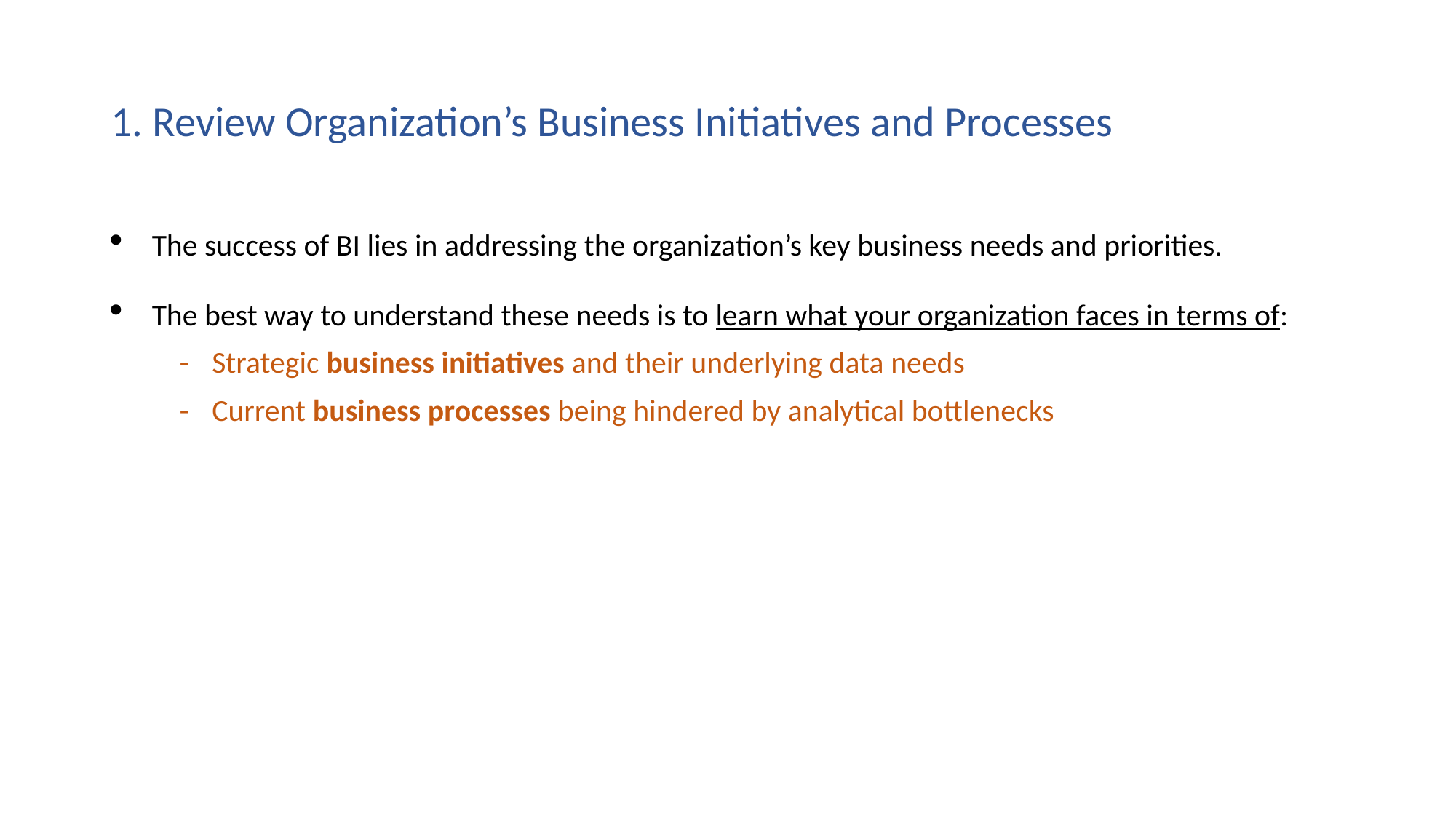

# 1. Review Organization’s Business Initiatives and Processes
The success of BI lies in addressing the organization’s key business needs and priorities.
The best way to understand these needs is to learn what your organization faces in terms of:
Strategic business initiatives and their underlying data needs
Current business processes being hindered by analytical bottlenecks